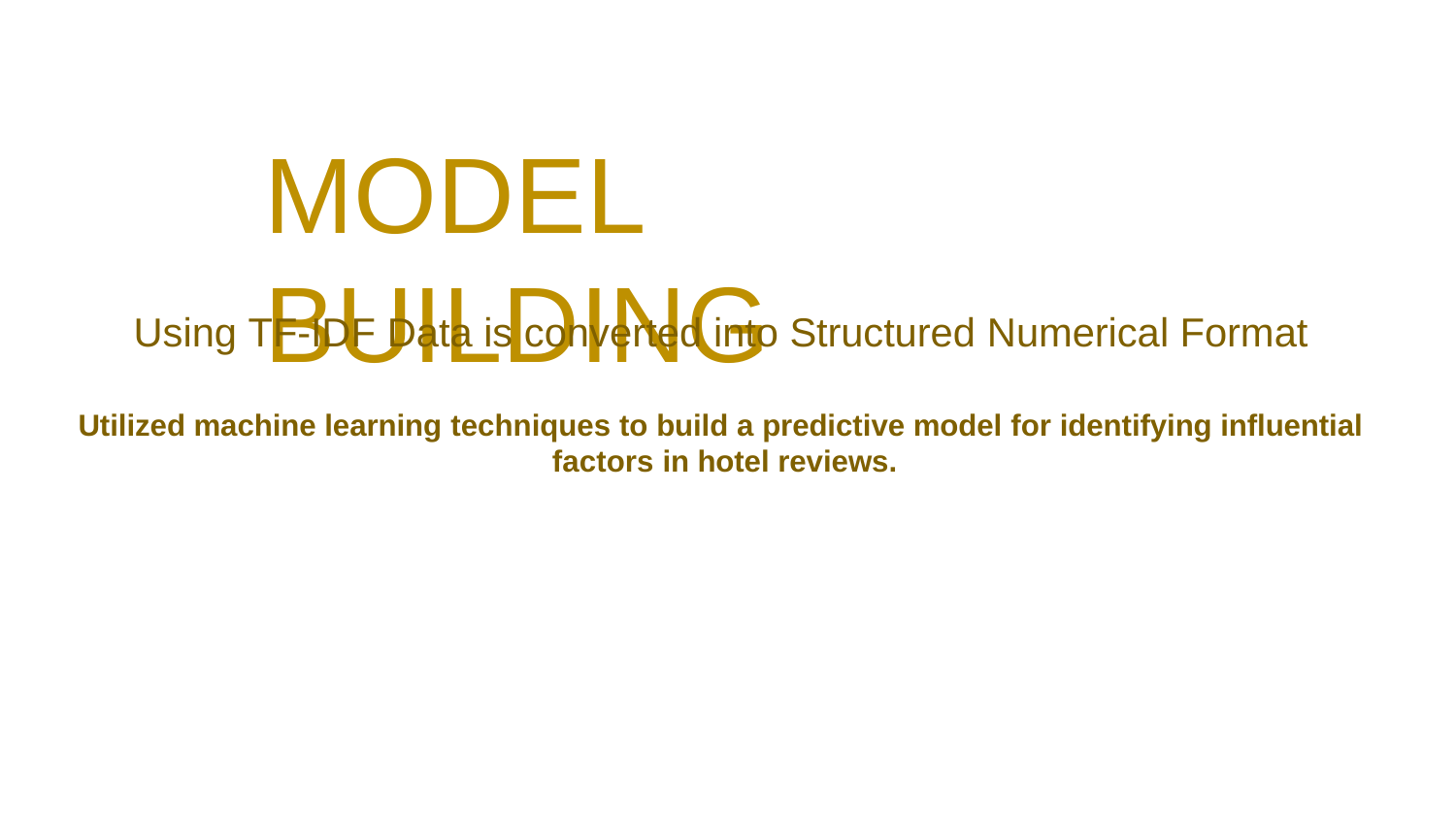

# MODEL BUILDING
Using TF-IDF Data is converted into Structured Numerical Format

Utilized machine learning techniques to build a predictive model for identifying influential  factors in hotel reviews.